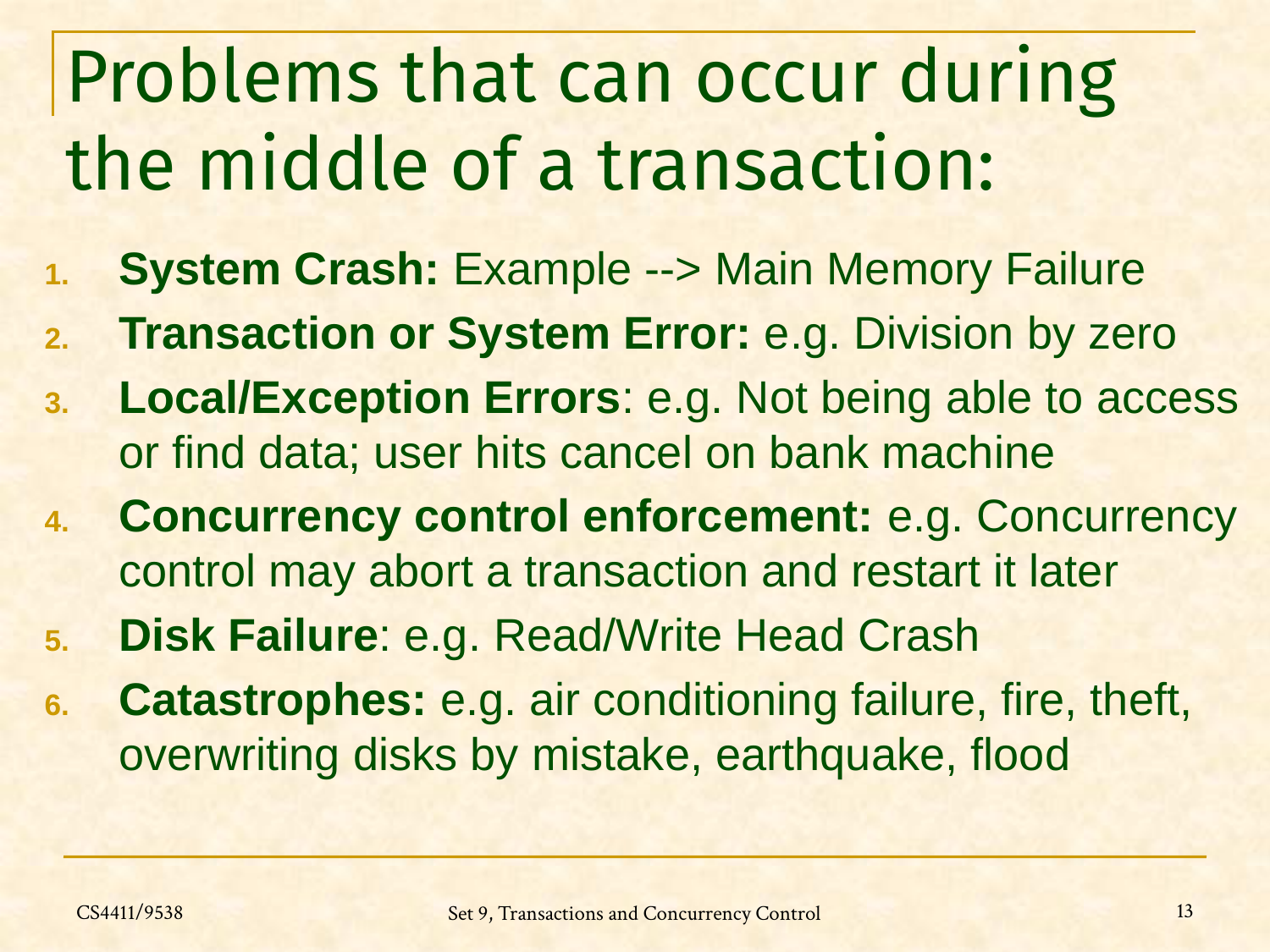

# Problems that can occur during the middle of a transaction:
System Crash: Example --> Main Memory Failure
Transaction or System Error: e.g. Division by zero
Local/Exception Errors: e.g. Not being able to access or find data; user hits cancel on bank machine
Concurrency control enforcement: e.g. Concurrency control may abort a transaction and restart it later
Disk Failure: e.g. Read/Write Head Crash
Catastrophes: e.g. air conditioning failure, fire, theft, overwriting disks by mistake, earthquake, flood
CS4411/9538
13
Set 9, Transactions and Concurrency Control